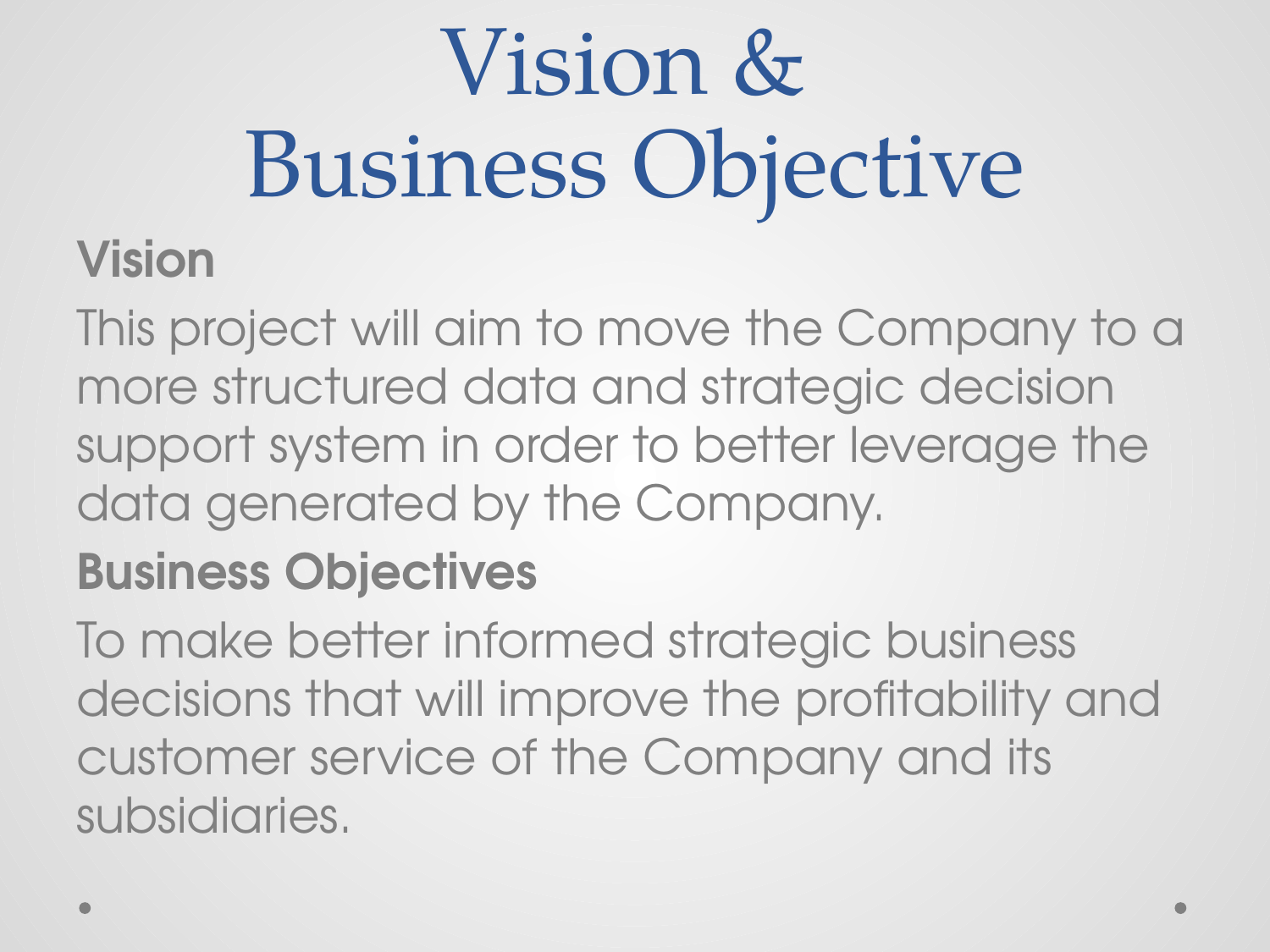

# Vision & Business Objective
Vision
This project will aim to move the Company to a more structured data and strategic decision support system in order to better leverage the data generated by the Company.
Business Objectives
To make better informed strategic business decisions that will improve the profitability and customer service of the Company and its subsidiaries.